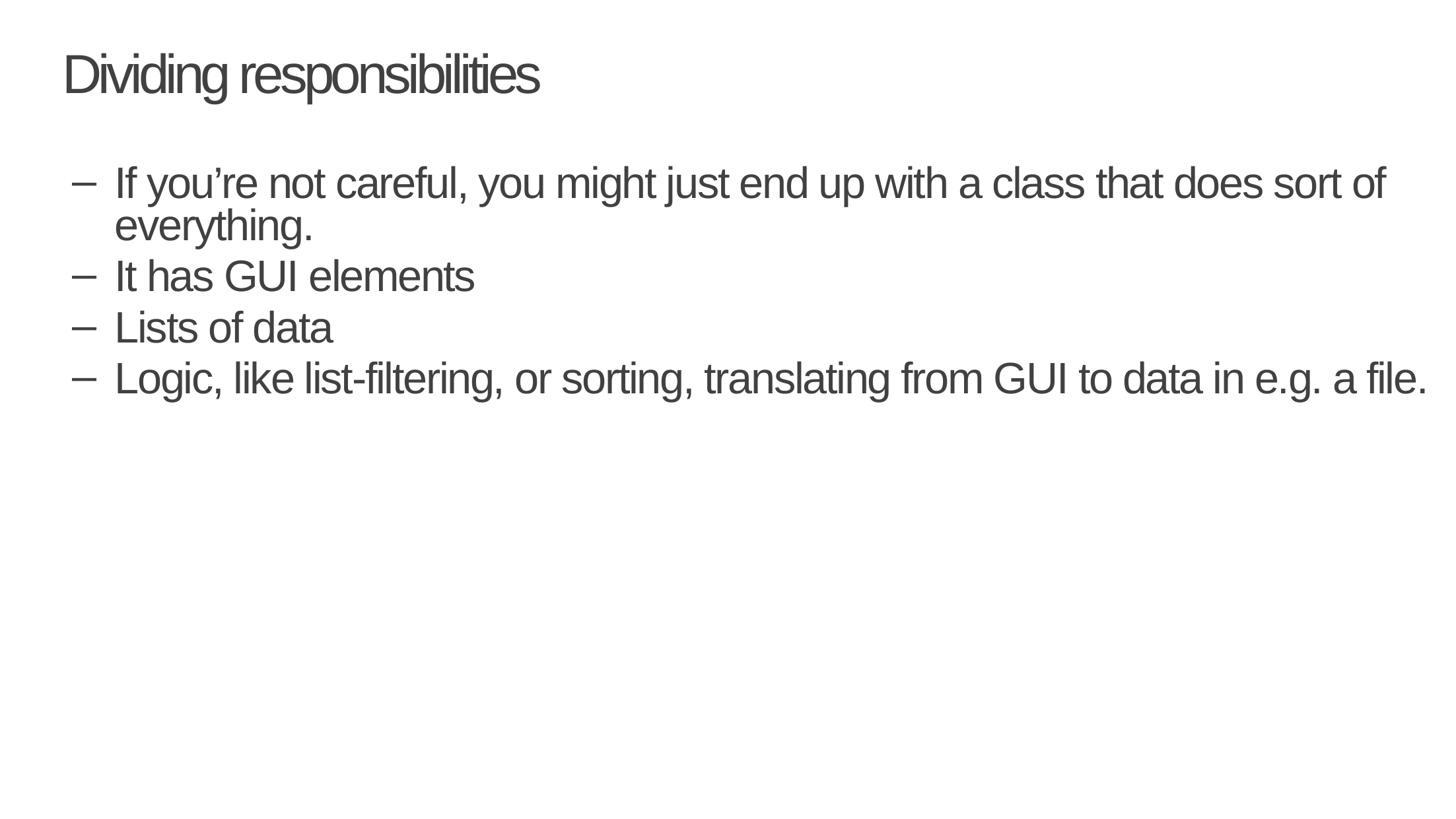

# Dividing responsibilities
If you’re not careful, you might just end up with a class that does sort of everything.
It has GUI elements
Lists of data
Logic, like list-filtering, or sorting, translating from GUI to data in e.g. a file.